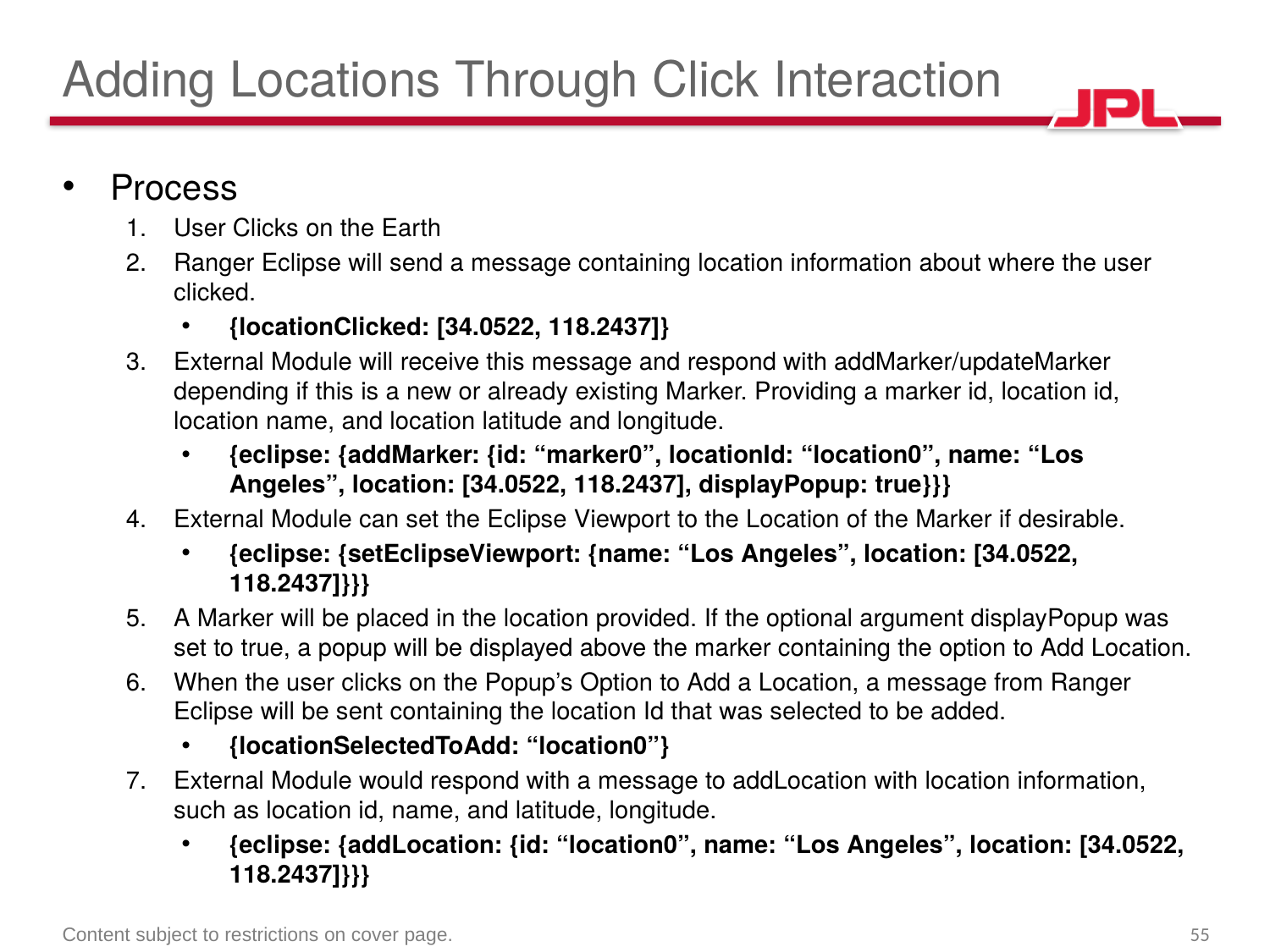

# Adding Locations Through Click Interaction
Process
User Clicks on the Earth
Ranger Eclipse will send a message containing location information about where the user clicked.
{locationClicked: [34.0522, 118.2437]}
External Module will receive this message and respond with addMarker/updateMarker depending if this is a new or already existing Marker. Providing a marker id, location id, location name, and location latitude and longitude.
{eclipse: {addMarker: {id: “marker0”, locationId: “location0”, name: “Los Angeles”, location: [34.0522, 118.2437], displayPopup: true}}}
External Module can set the Eclipse Viewport to the Location of the Marker if desirable.
{eclipse: {setEclipseViewport: {name: “Los Angeles”, location: [34.0522, 118.2437]}}}
A Marker will be placed in the location provided. If the optional argument displayPopup was set to true, a popup will be displayed above the marker containing the option to Add Location.
When the user clicks on the Popup’s Option to Add a Location, a message from Ranger Eclipse will be sent containing the location Id that was selected to be added.
{locationSelectedToAdd: “location0”}
External Module would respond with a message to addLocation with location information, such as location id, name, and latitude, longitude.
{eclipse: {addLocation: {id: “location0”, name: “Los Angeles”, location: [34.0522, 118.2437]}}}
Content subject to restrictions on cover page.